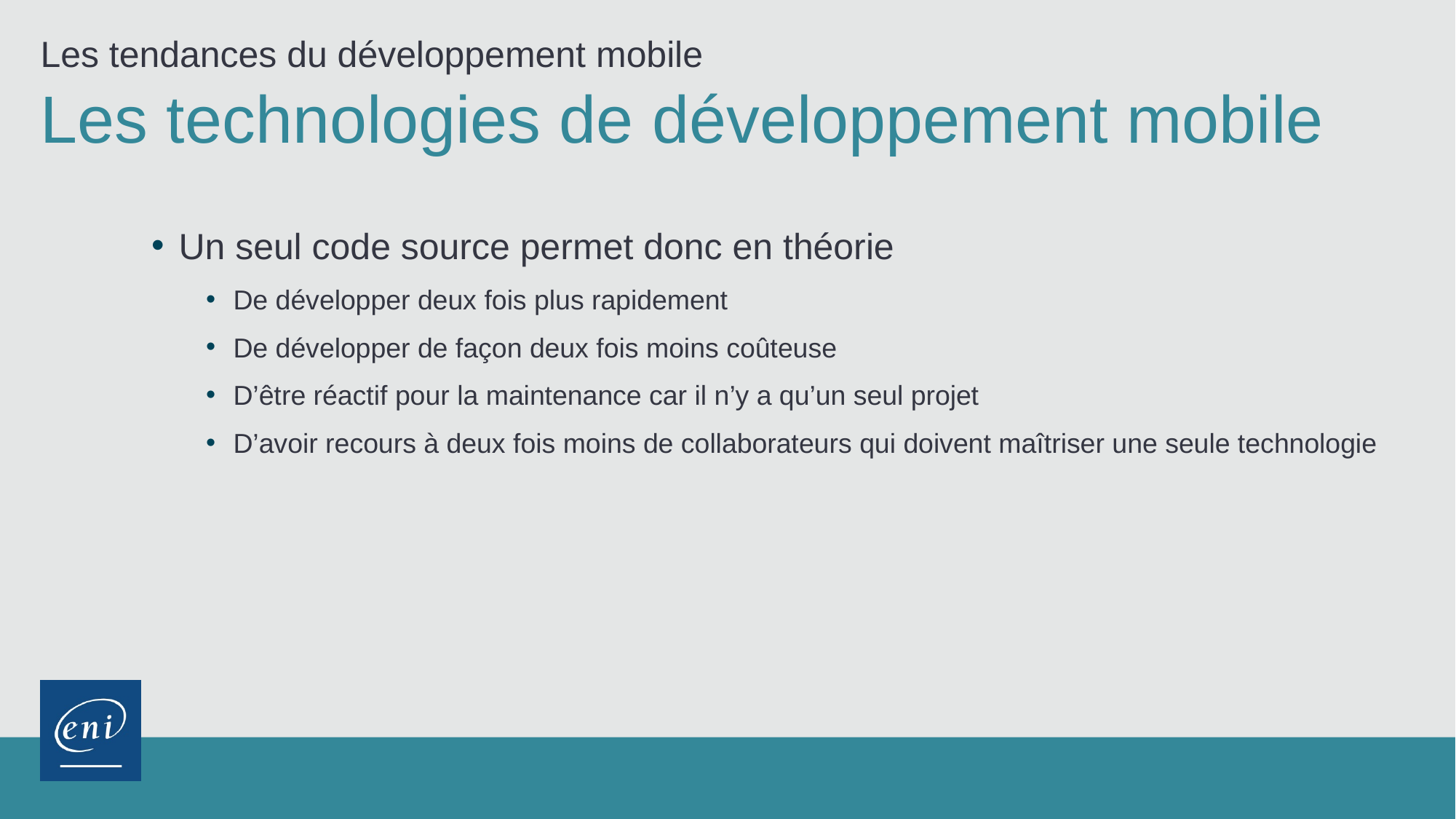

Les tendances du développement mobile
Les technologies de développement mobile
Un seul code source permet donc en théorie
De développer deux fois plus rapidement
De développer de façon deux fois moins coûteuse
D’être réactif pour la maintenance car il n’y a qu’un seul projet
D’avoir recours à deux fois moins de collaborateurs qui doivent maîtriser une seule technologie